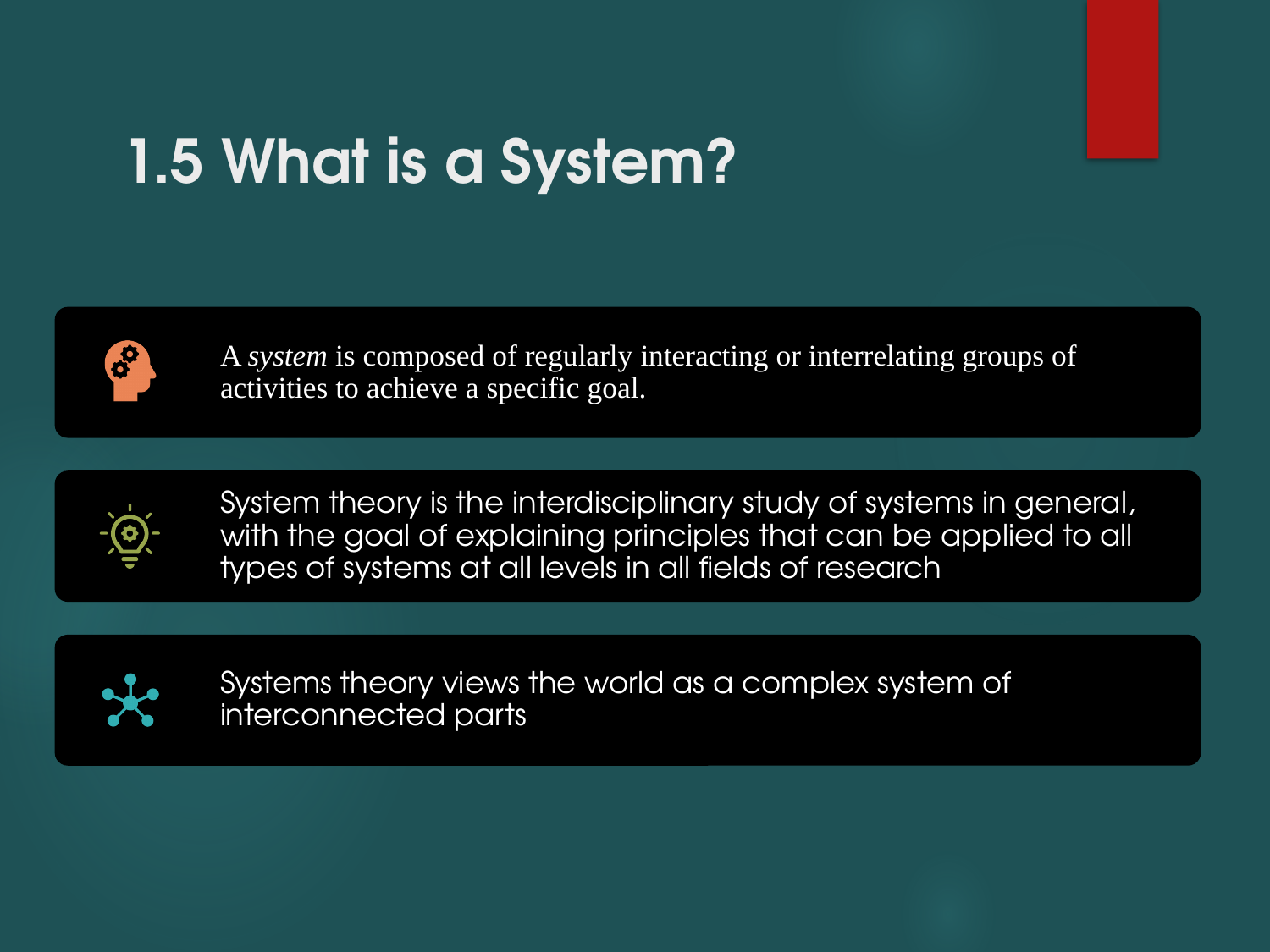

# 1.5 What is a System?
A system is composed of regularly interacting or interrelating groups of activities to achieve a specific goal.
System theory is the interdisciplinary study of systems in general, with the goal of explaining principles that can be applied to all types of systems at all levels in all fields of research
Systems theory views the world as a complex system of interconnected parts